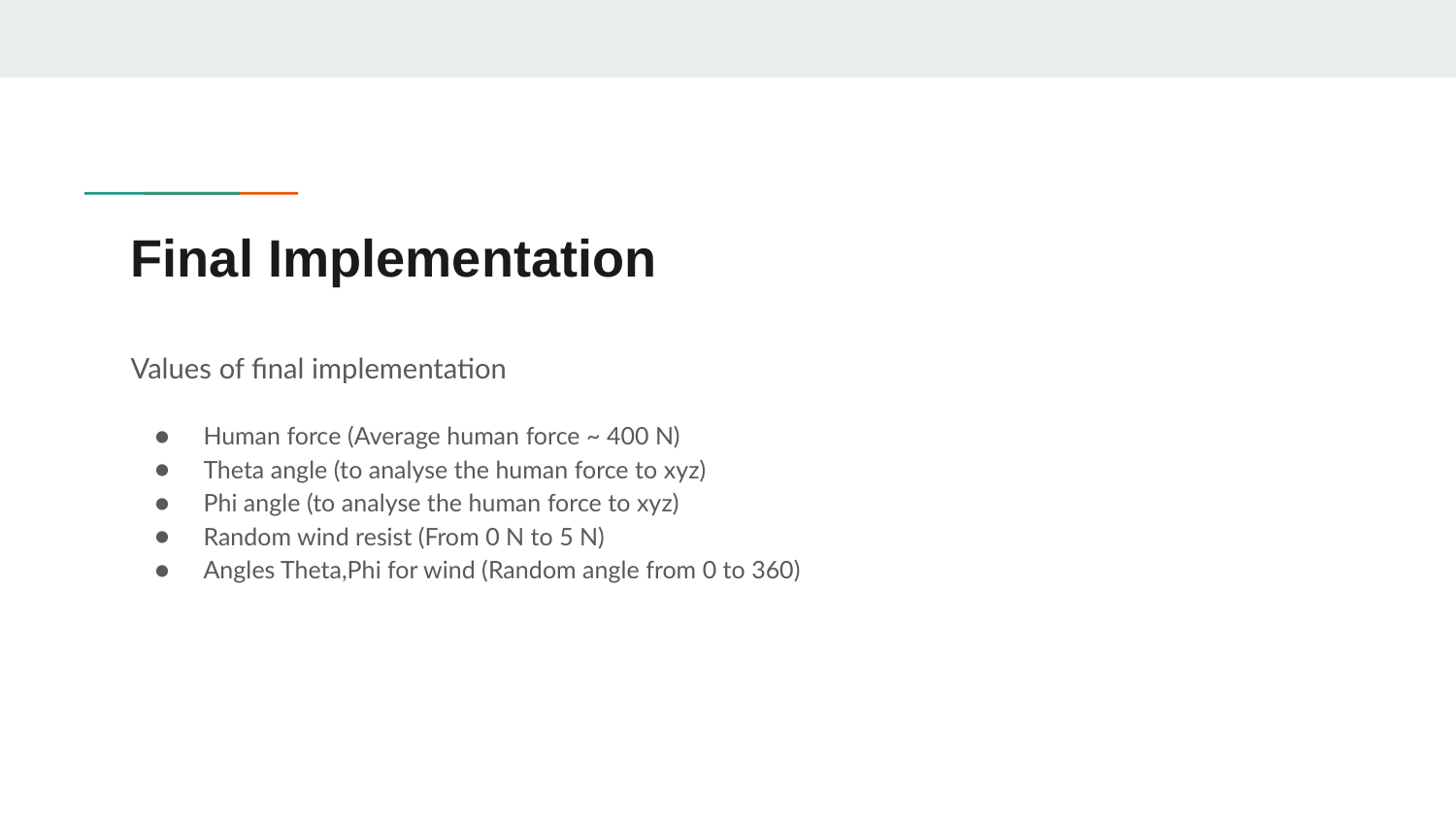

# Final Implementation
Values of final implementation
Human force (Average human force ~ 400 N)
Theta angle (to analyse the human force to xyz)
Phi angle (to analyse the human force to xyz)
Random wind resist (From 0 N to 5 N)
Angles Theta,Phi for wind (Random angle from 0 to 360)